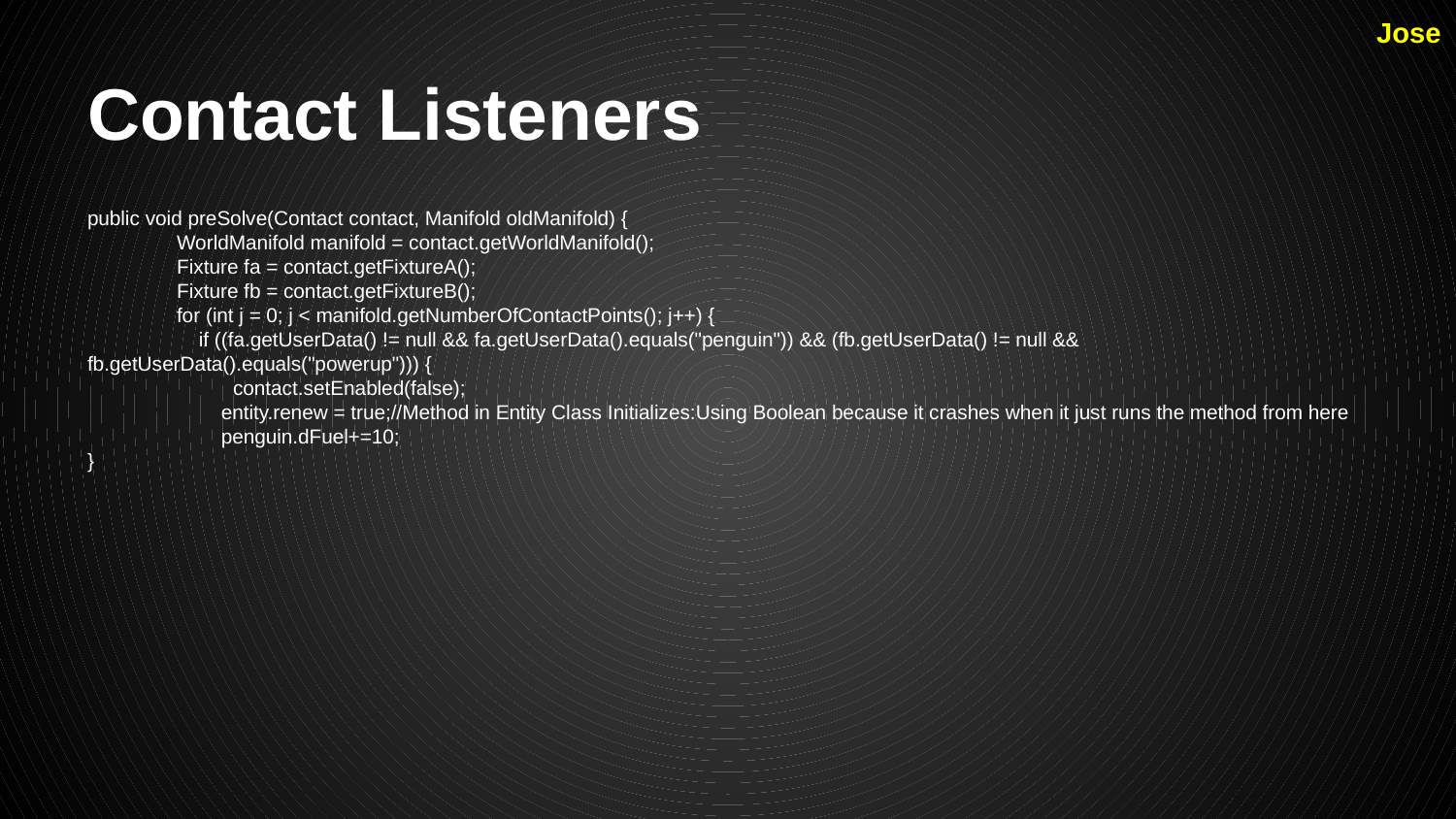

Jose
# Contact Listeners
public void preSolve(Contact contact, Manifold oldManifold) {
                WorldManifold manifold = contact.getWorldManifold();
                Fixture fa = contact.getFixtureA();
                Fixture fb = contact.getFixtureB();
                for (int j = 0; j < manifold.getNumberOfContactPoints(); j++) {
                    if ((fa.getUserData() != null && fa.getUserData().equals("penguin")) && (fb.getUserData() != null && fb.getUserData().equals("powerup"))) {
	contact.setEnabled(false);
                        entity.renew = true;//Method in Entity Class Initializes:Using Boolean because it crashes when it just runs the method from here
                        penguin.dFuel+=10;
}